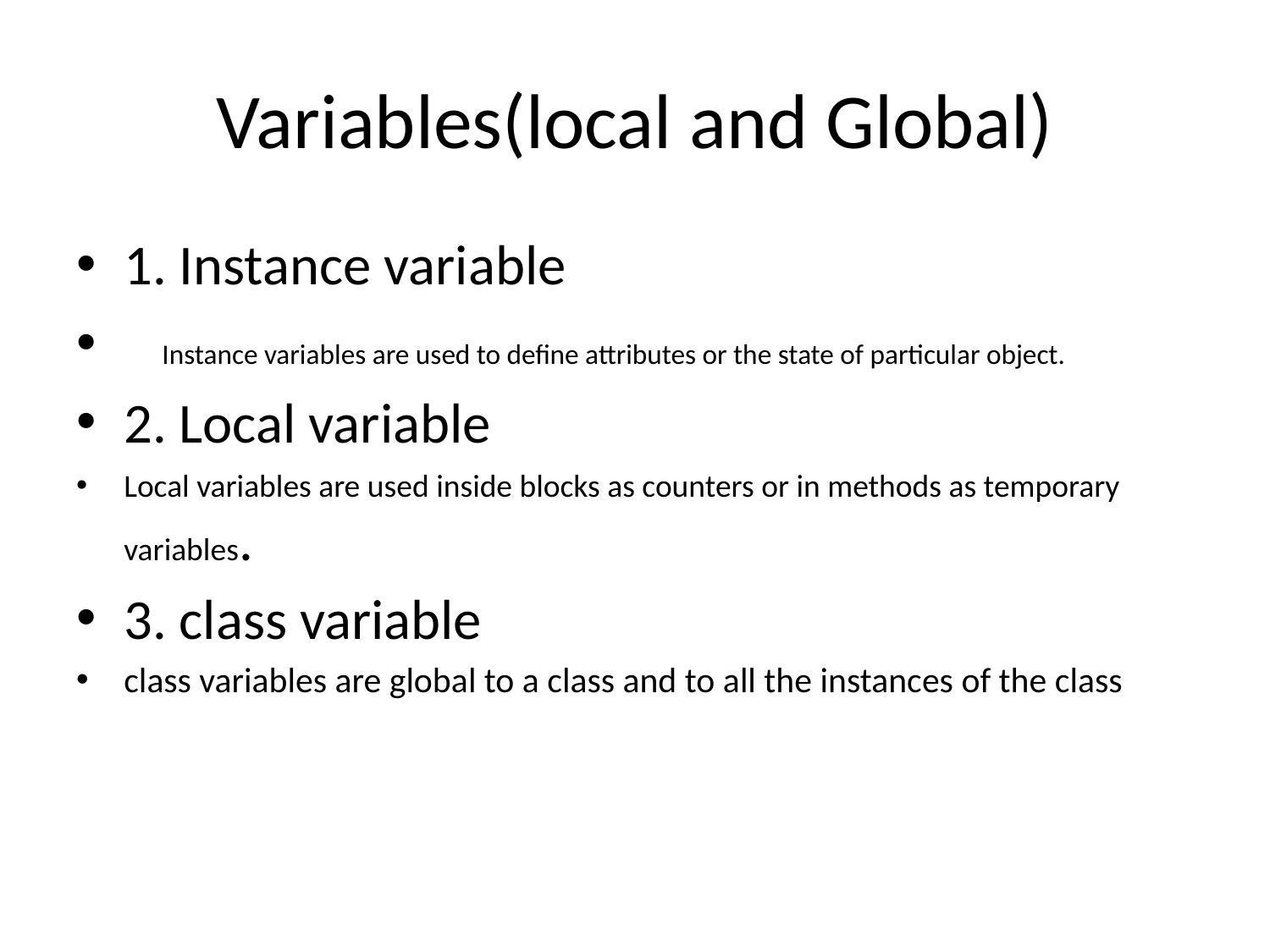

# Variables(local and Global)
1. Instance variable
   Instance variables are used to define attributes or the state of particular object.
2. Local variable
Local variables are used inside blocks as counters or in methods as temporary variables.
3. class variable
class variables are global to a class and to all the instances of the class